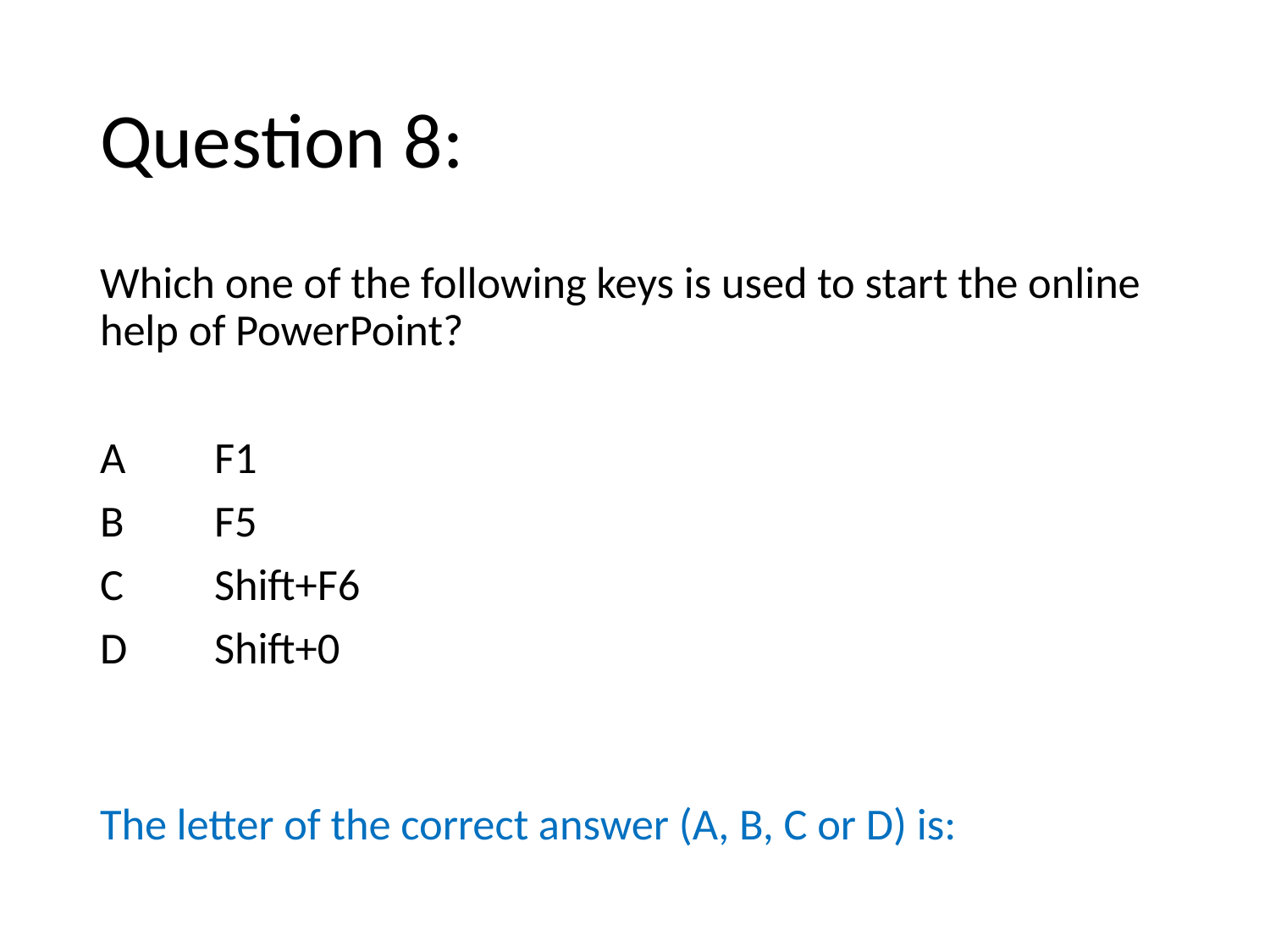

# Question 8:
Which one of the following keys is used to start the online help of PowerPoint?

A	F1
B	F5
C	Shift+F6
D	Shift+0
The letter of the correct answer (A, B, C or D) is: